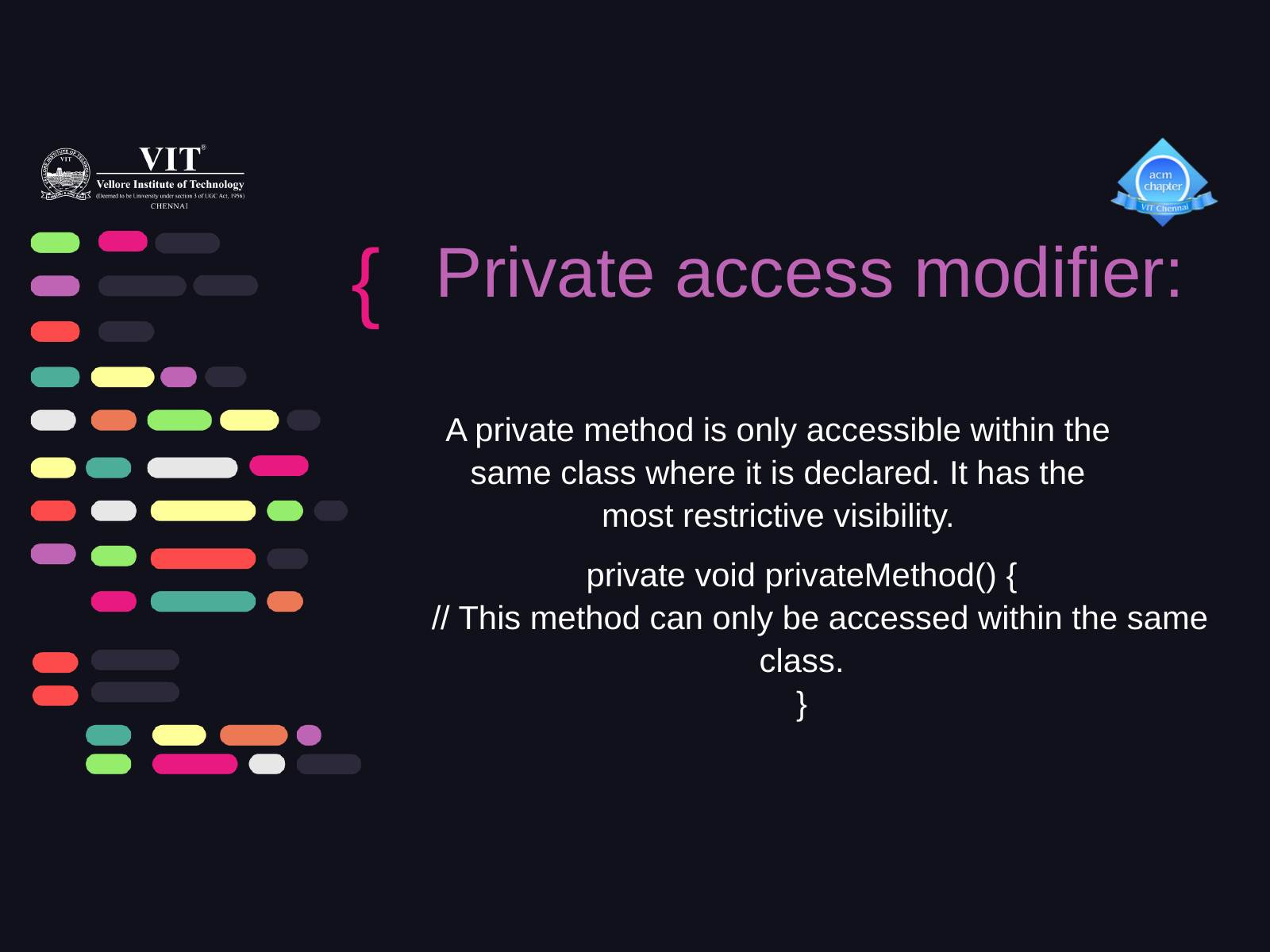

{
Private access modifier:

A private method is only accessible within the same class where it is declared. It has the most restrictive visibility.
private void privateMethod() {
    // This method can only be accessed within the same class.
}